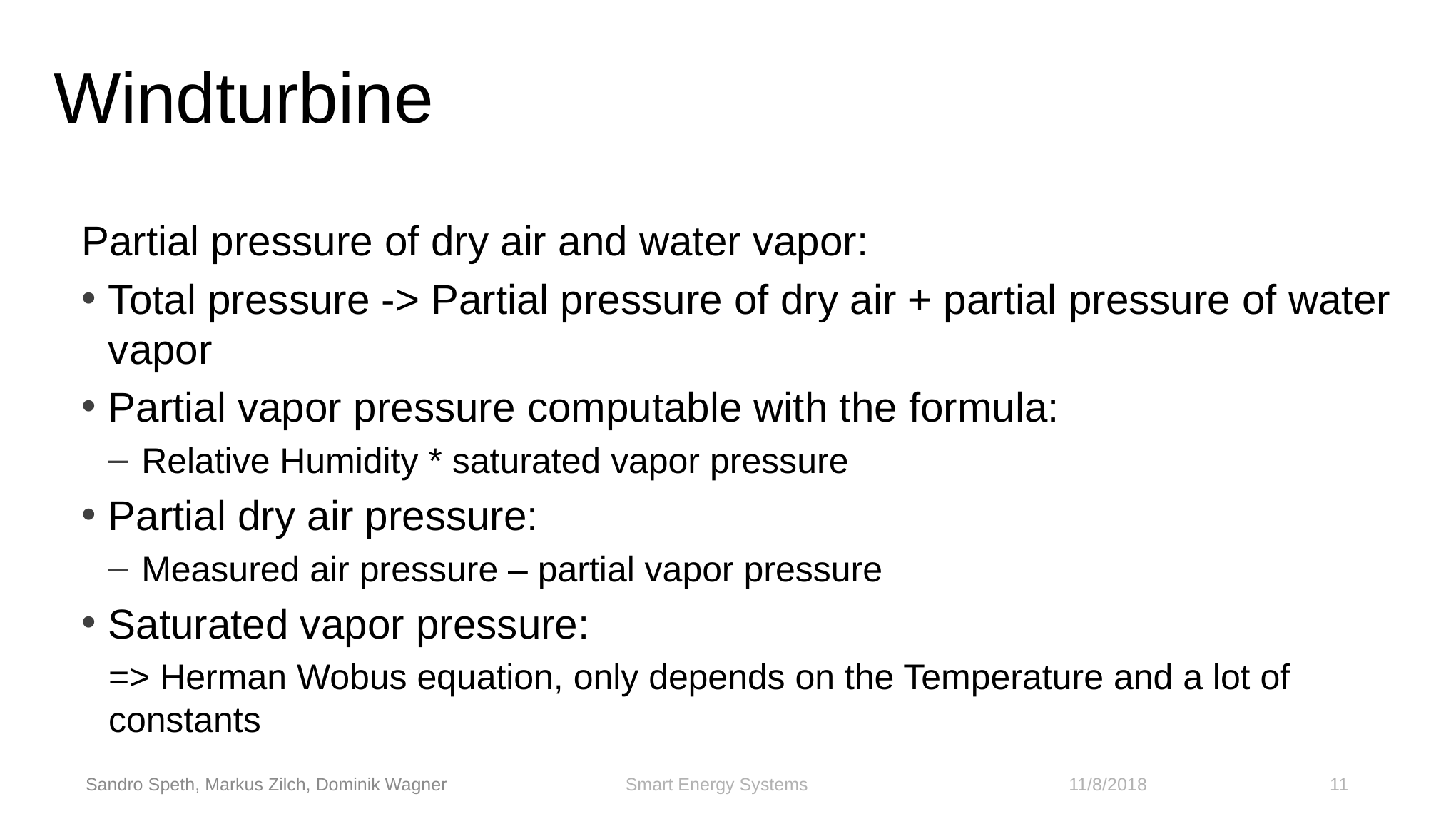

# Windturbine
Partial pressure of dry air and water vapor:
Total pressure -> Partial pressure of dry air + partial pressure of water vapor
Partial vapor pressure computable with the formula:
Relative Humidity * saturated vapor pressure
Partial dry air pressure:
Measured air pressure – partial vapor pressure
Saturated vapor pressure:
=> Herman Wobus equation, only depends on the Temperature and a lot of constants
11/8/2018
Smart Energy Systems
11